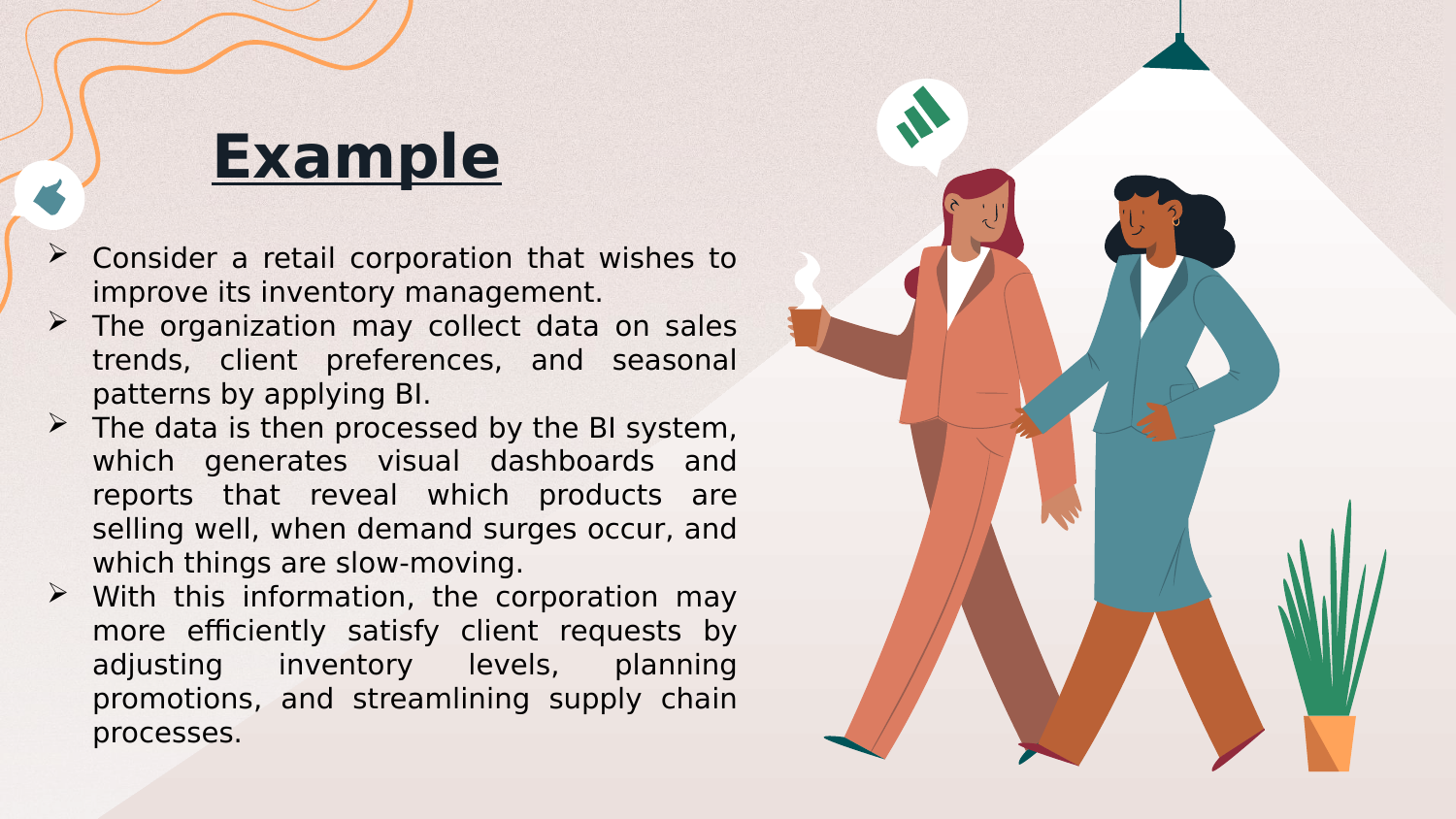

# Example

Consider a retail corporation that wishes to improve its inventory management.
The organization may collect data on sales trends, client preferences, and seasonal patterns by applying BI.
The data is then processed by the BI system, which generates visual dashboards and reports that reveal which products are selling well, when demand surges occur, and which things are slow-moving.
With this information, the corporation may more efficiently satisfy client requests by adjusting inventory levels, planning promotions, and streamlining supply chain processes.